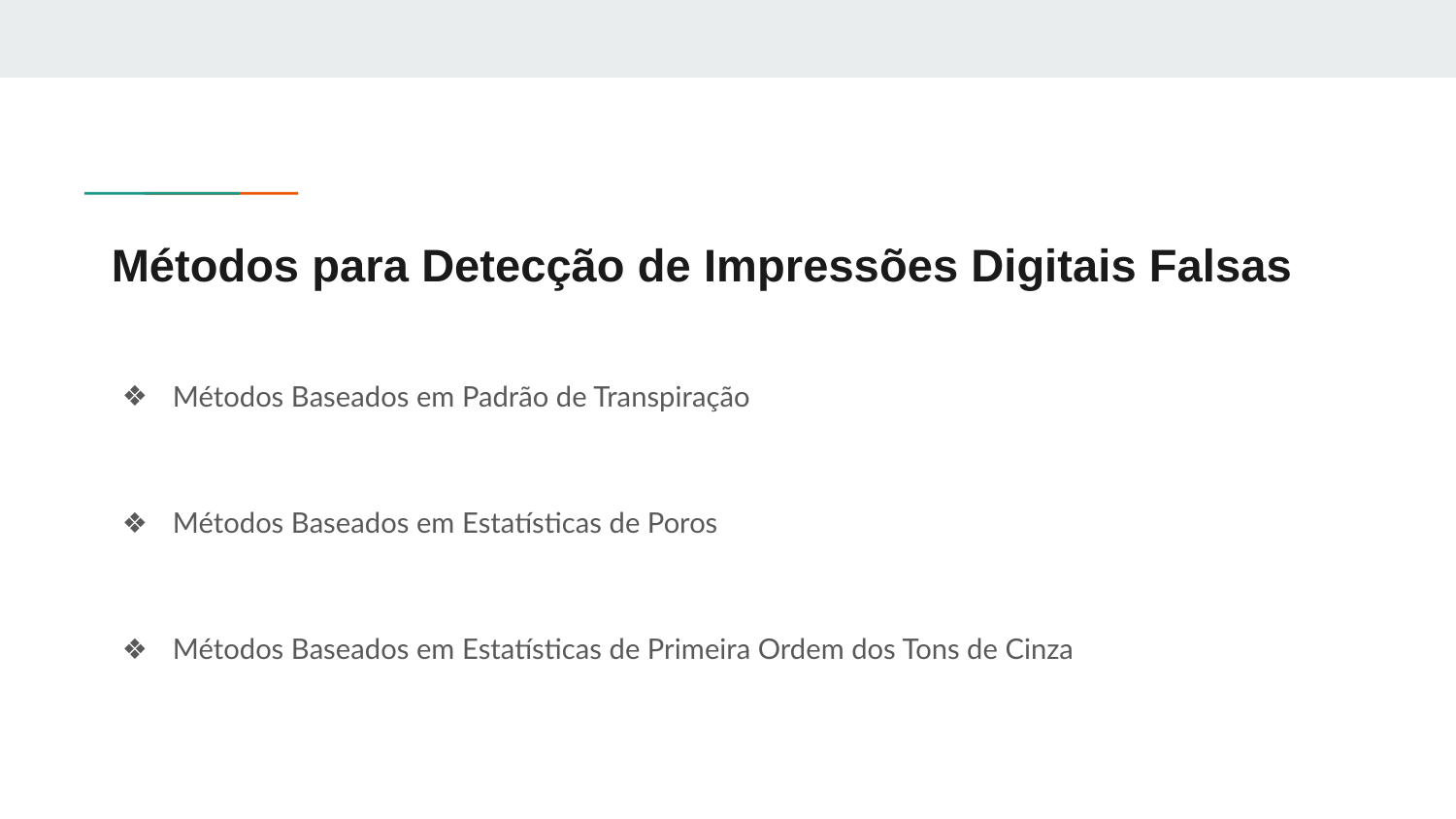

# Métodos para Detecção de Impressões Digitais Falsas
Métodos Baseados em Padrão de Transpiração

Métodos Baseados em Estatísticas de Poros

Métodos Baseados em Estatísticas de Primeira Ordem dos Tons de Cinza